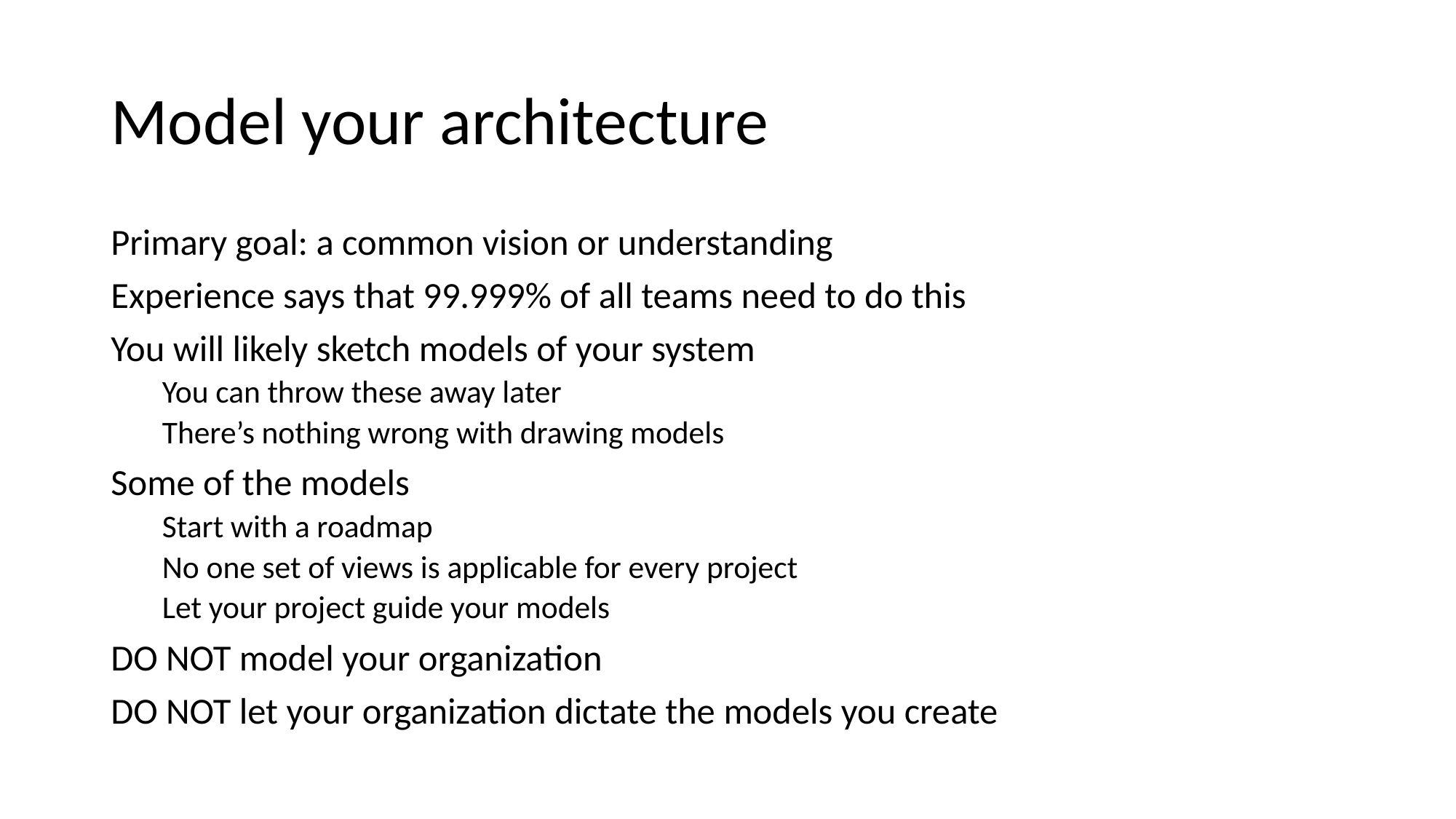

# Model your architecture
Primary goal: a common vision or understanding
Experience says that 99.999% of all teams need to do this
You will likely sketch models of your system
You can throw these away later
There’s nothing wrong with drawing models
Some of the models
Start with a roadmap
No one set of views is applicable for every project
Let your project guide your models
DO NOT model your organization
DO NOT let your organization dictate the models you create